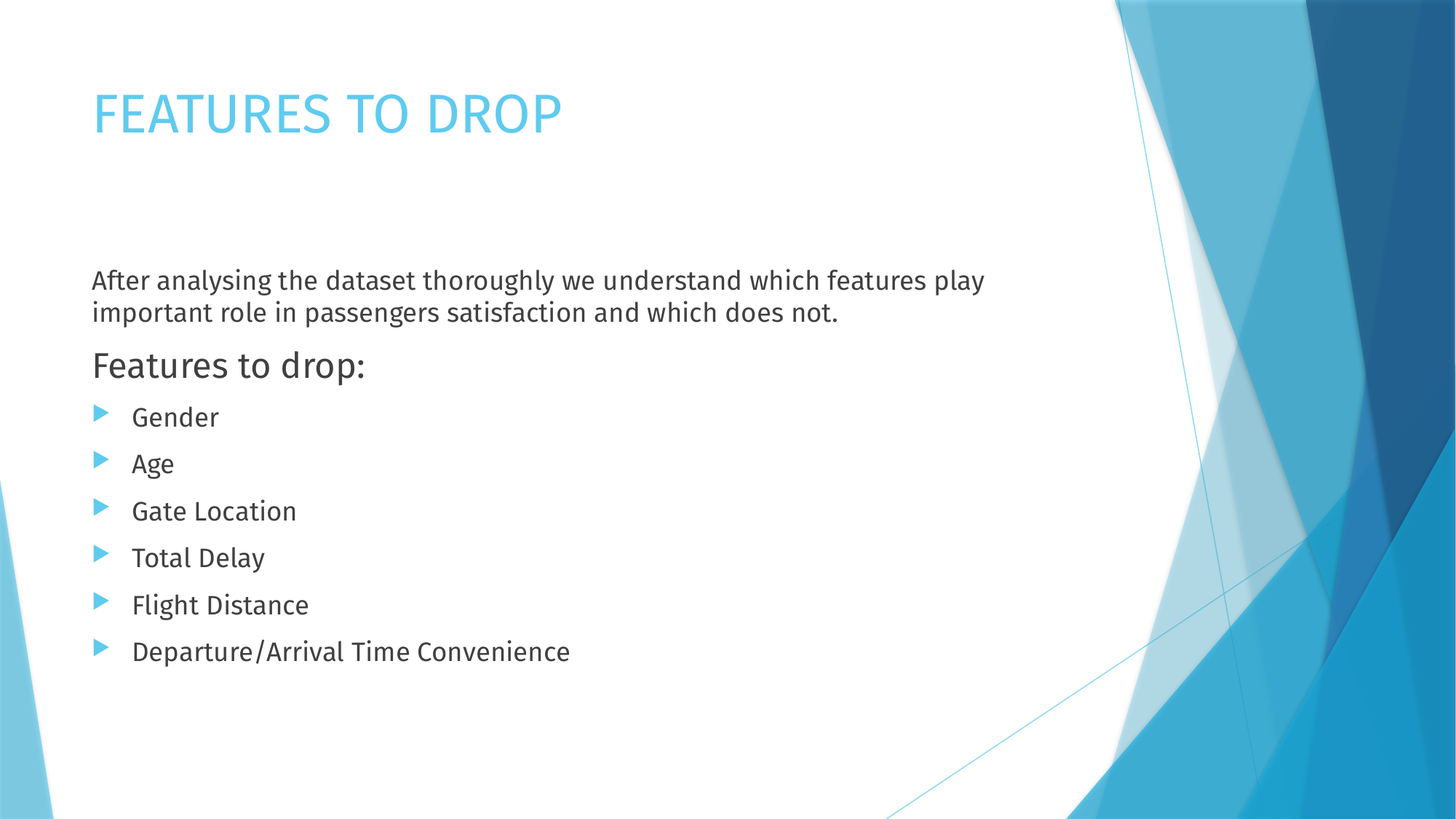

# FEATURES TO DROP
After analysing the dataset thoroughly we understand which features play important role in passengers satisfaction and which does not.
Features to drop:
Gender
Age
Gate Location
Total Delay
Flight Distance
Departure/Arrival Time Convenience